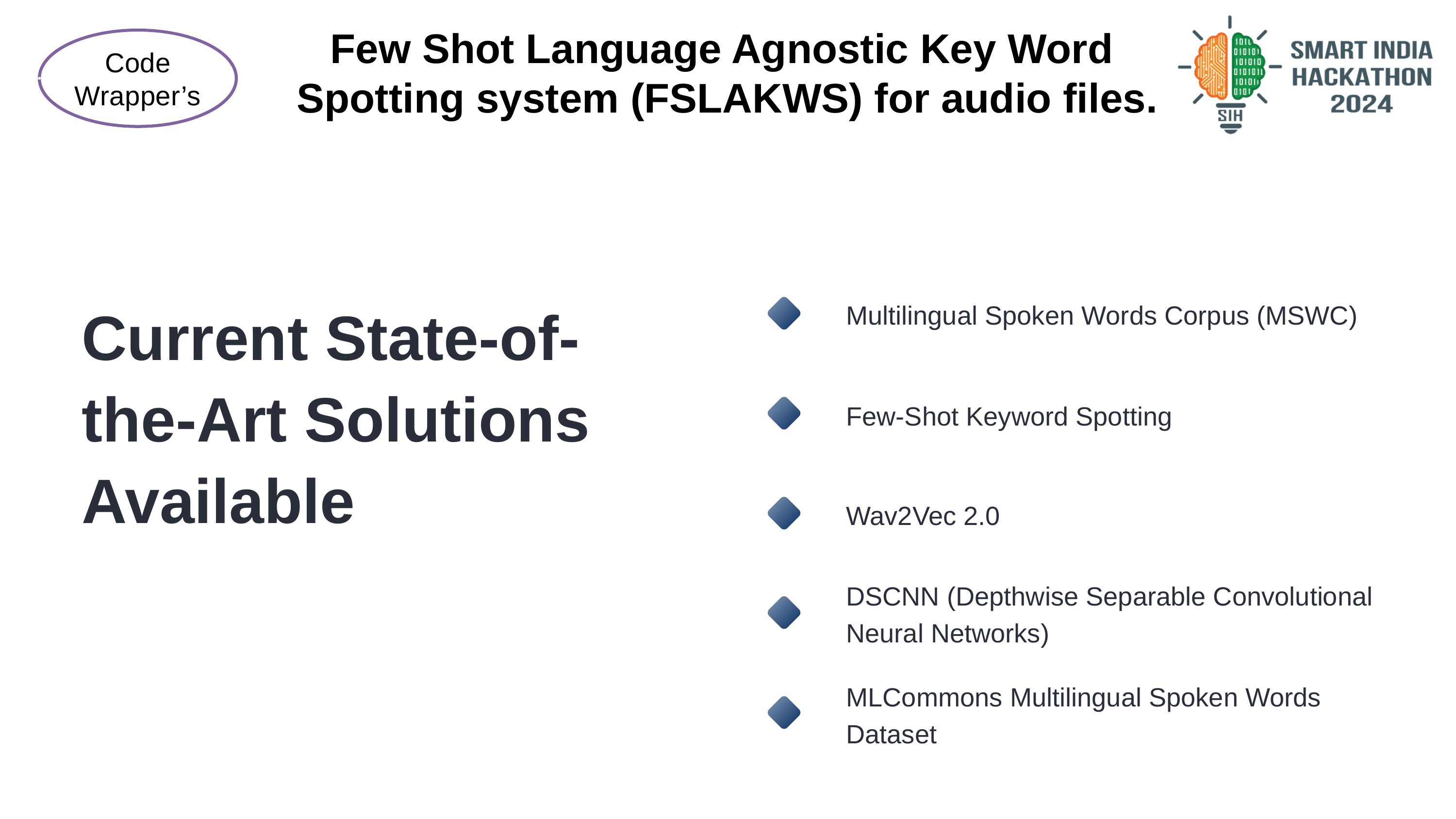

Few Shot Language Agnostic Key Word
Spotting system (FSLAKWS) for audio files.

Code
Wrapper’s

Current State-of-the-Art Solutions Available

Multilingual Spoken Words Corpus (MSWC)

Few-Shot Keyword Spotting

Wav2Vec 2.0
DSCNN (Depthwise Separable Convolutional Neural Networks)

MLCommons Multilingual Spoken Words Dataset